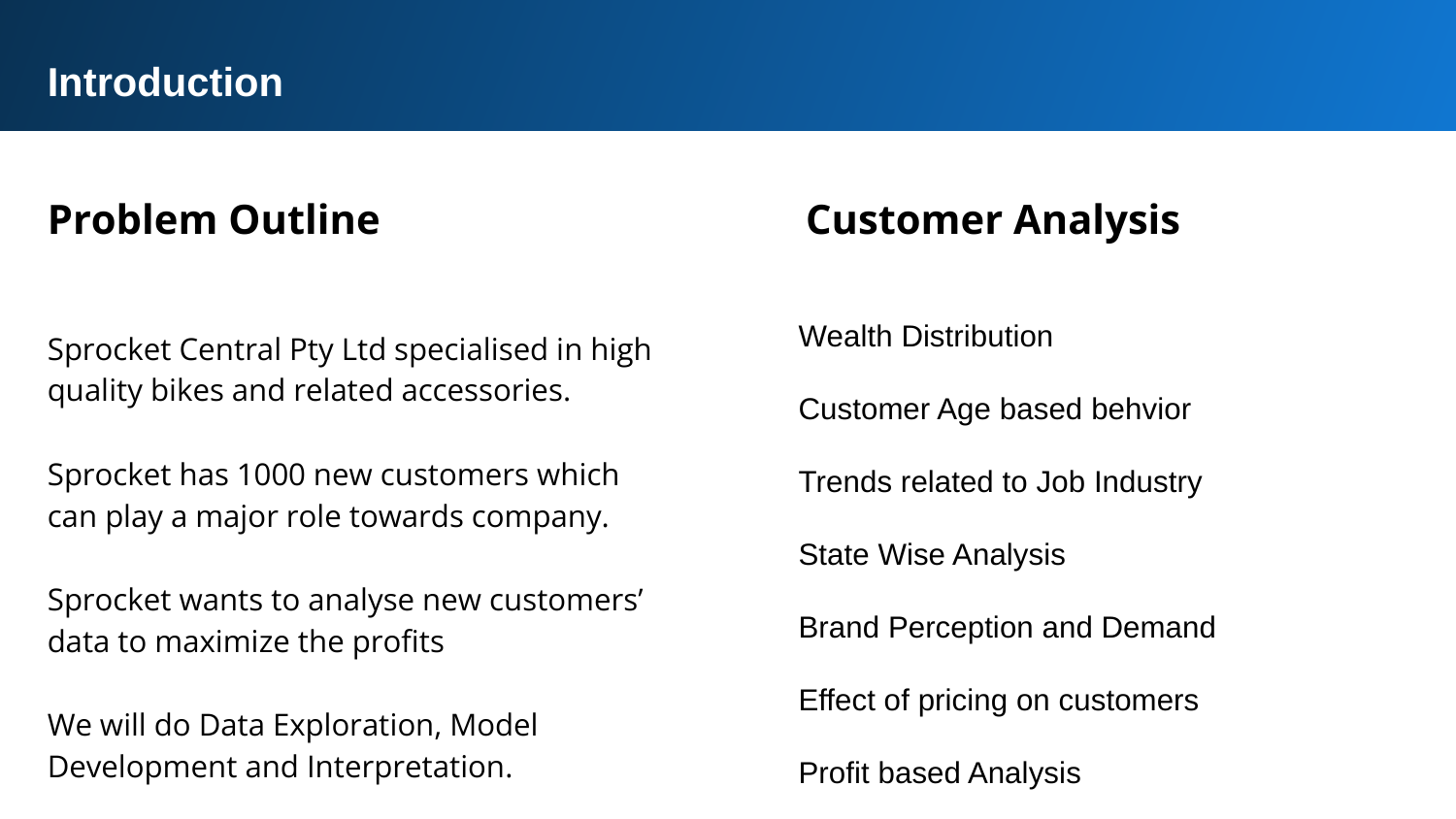

Introduction
Problem Outline
Customer Analysis
Sprocket Central Pty Ltd specialised in high quality bikes and related accessories.

Sprocket has 1000 new customers which can play a major role towards company.

Sprocket wants to analyse new customers’ data to maximize the profits

We will do Data Exploration, Model Development and Interpretation.
Wealth Distribution

Customer Age based behvior

Trends related to Job Industry

State Wise Analysis

Brand Perception and Demand

Effect of pricing on customers

Profit based Analysis